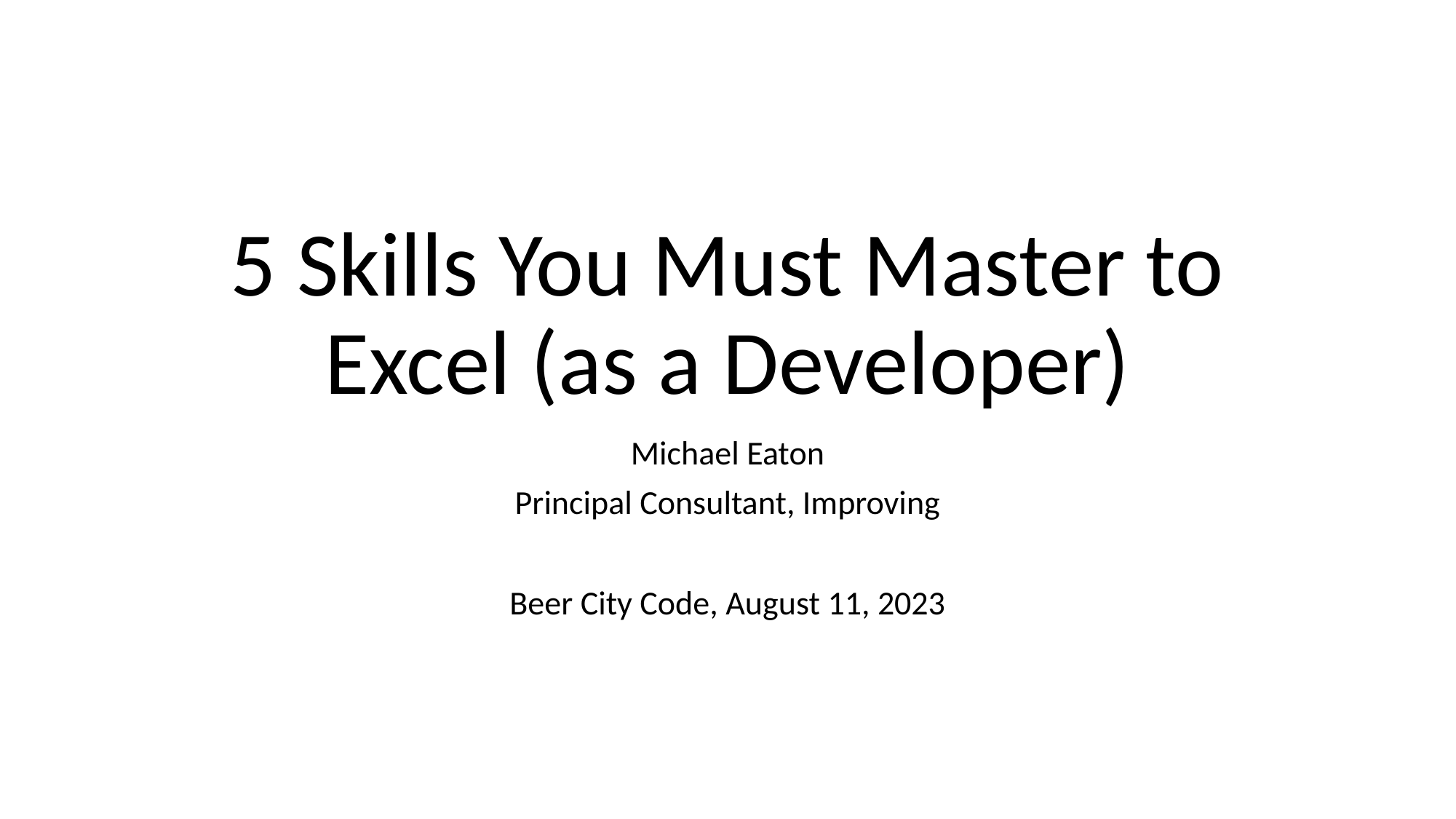

# 5 Skills You Must Master to Excel (as a Developer)
Michael Eaton
Principal Consultant, Improving

Beer City Code, August 11, 2023